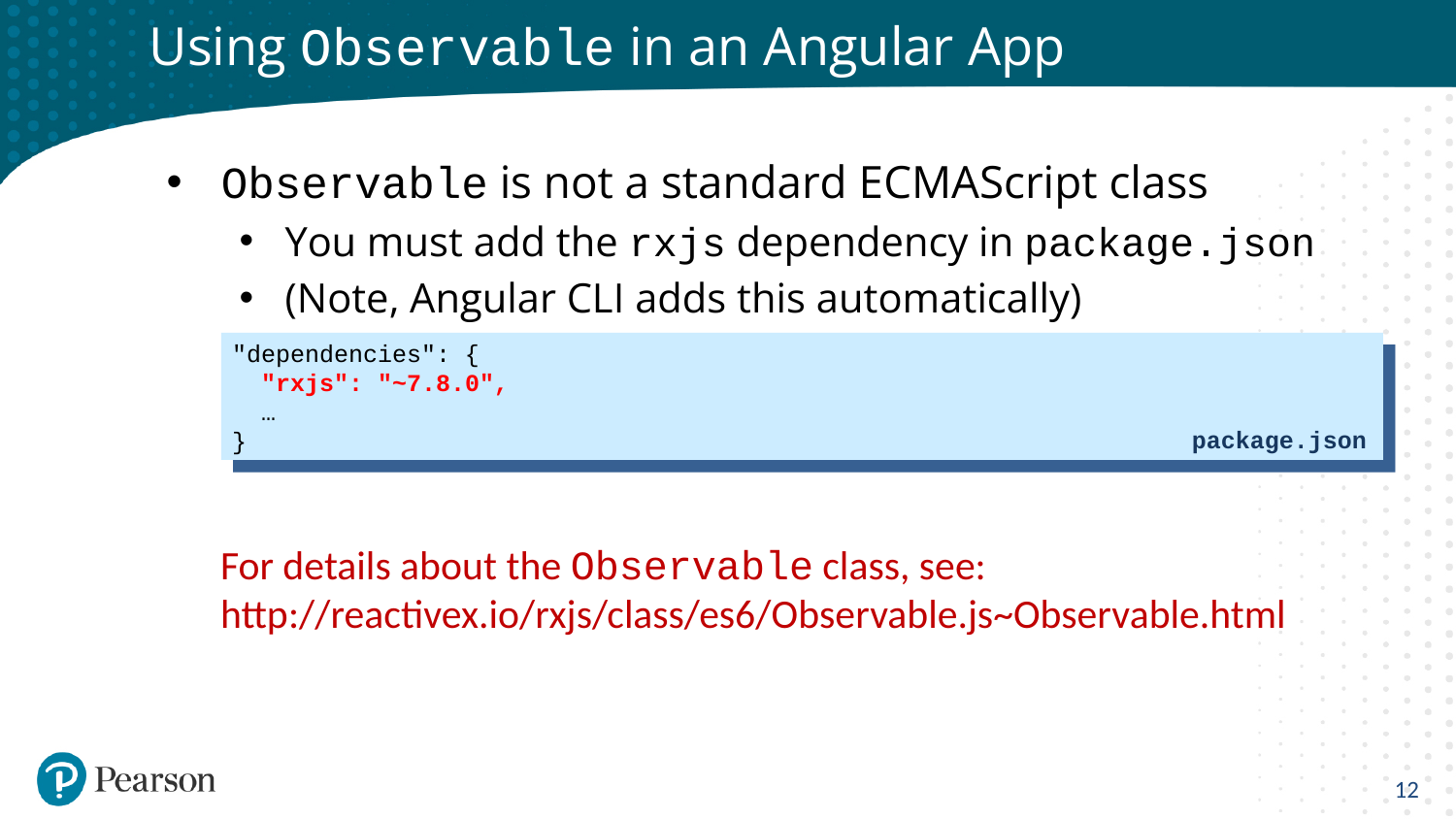

# Using Observable in an Angular App
Observable is not a standard ECMAScript class
You must add the rxjs dependency in package.json
(Note, Angular CLI adds this automatically)

"dependencies": {
  "rxjs": "~7.8.0",
  …
}
package.json
For details about the Observable class, see:
http://reactivex.io/rxjs/class/es6/Observable.js~Observable.html
12